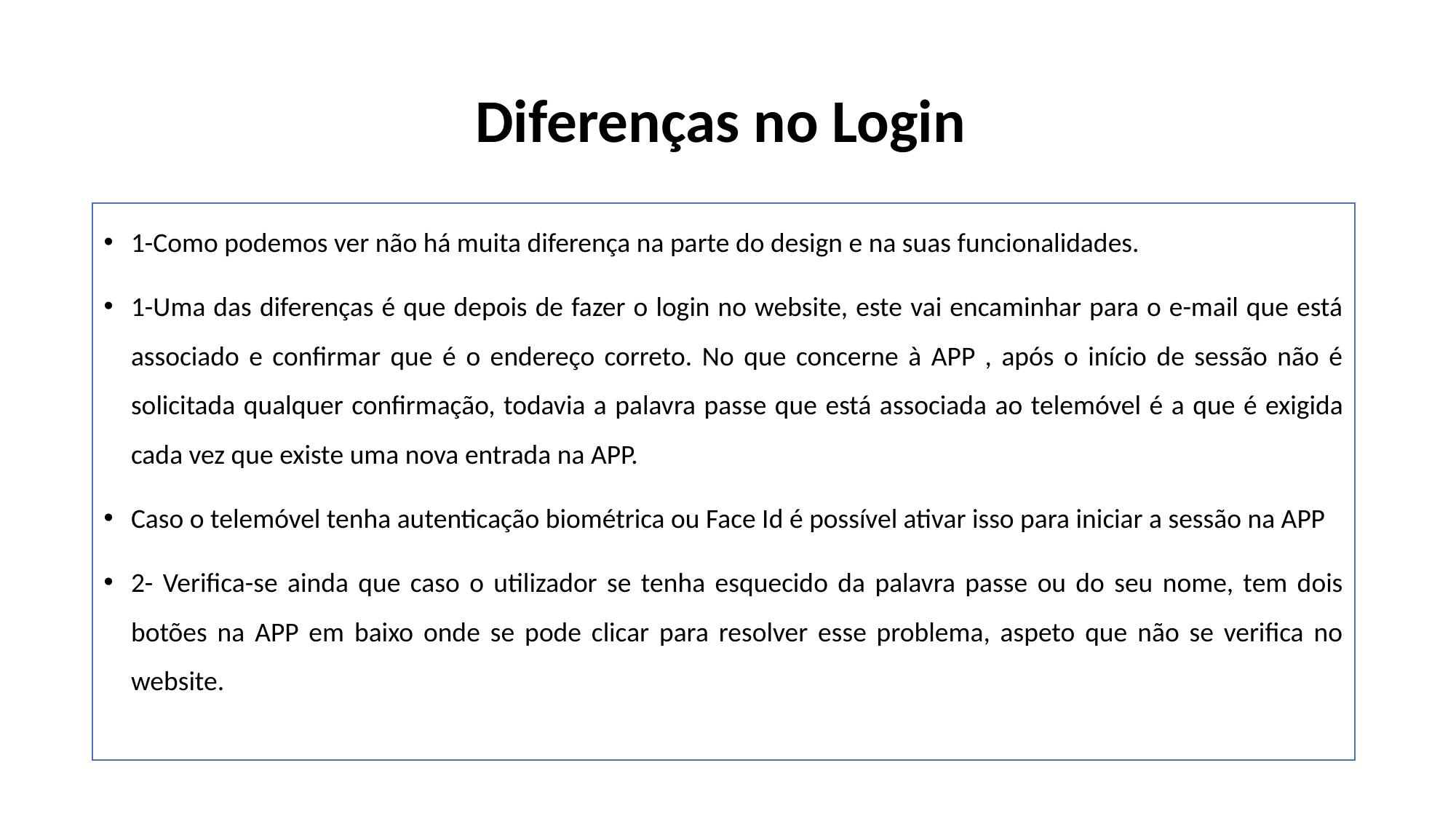

# Diferenças no Login
1-Como podemos ver não há muita diferença na parte do design e na suas funcionalidades.
1-Uma das diferenças é que depois de fazer o login no website, este vai encaminhar para o e-mail que está associado e confirmar que é o endereço correto. No que concerne à APP , após o início de sessão não é solicitada qualquer confirmação, todavia a palavra passe que está associada ao telemóvel é a que é exigida cada vez que existe uma nova entrada na APP.
Caso o telemóvel tenha autenticação biométrica ou Face Id é possível ativar isso para iniciar a sessão na APP
2- Verifica-se ainda que caso o utilizador se tenha esquecido da palavra passe ou do seu nome, tem dois botões na APP em baixo onde se pode clicar para resolver esse problema, aspeto que não se verifica no website.